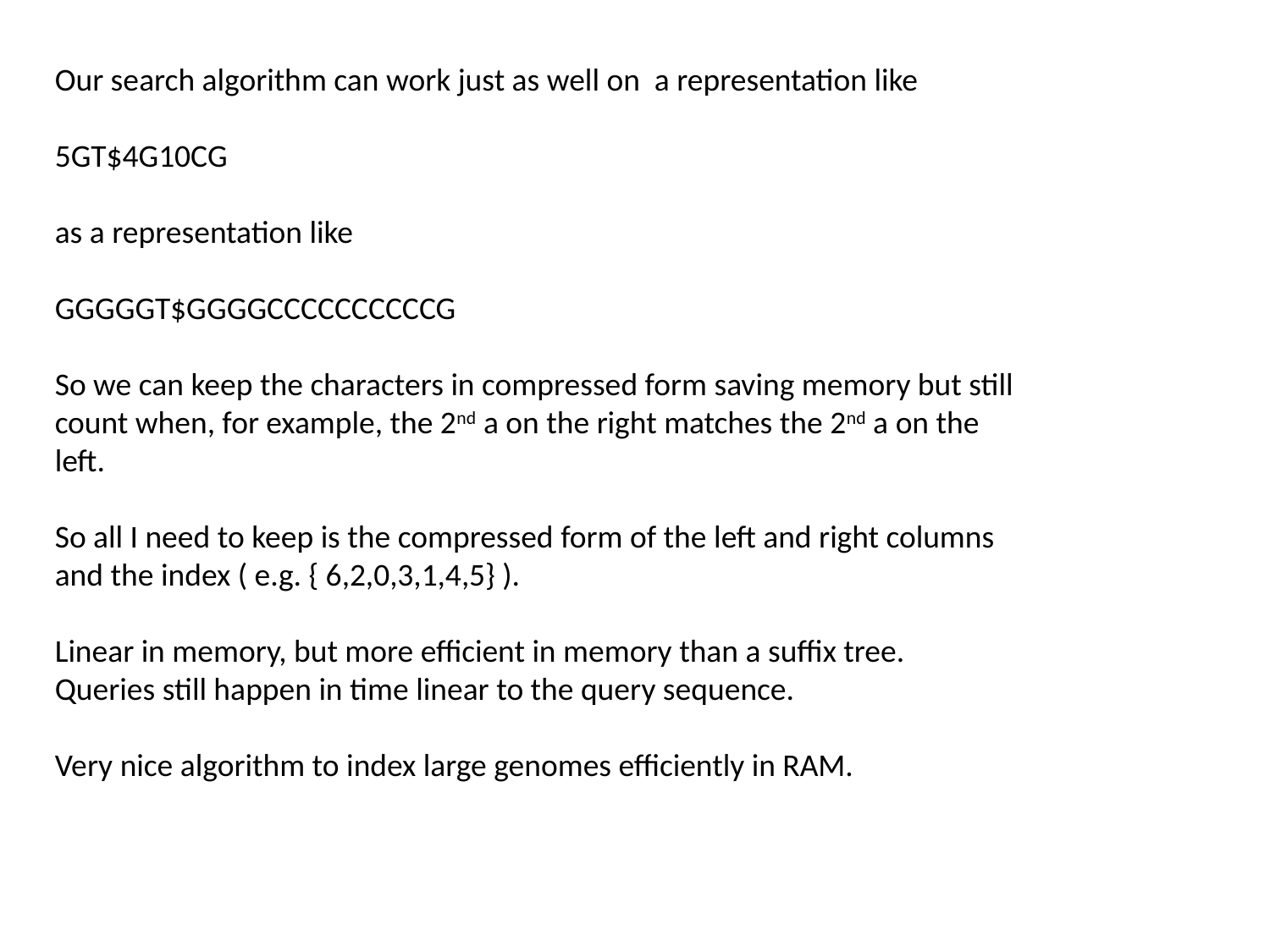

Our search algorithm can work just as well on  a representation like

5GT$4G10CG

as a representation like

GGGGGT$GGGGCCCCCCCCCCG

So we can keep the characters in compressed form saving memory but still
count when, for example, the 2nd a on the right matches the 2nd a on the left.

So all I need to keep is the compressed form of the left and right columns and the index ( e.g. { 6,2,0,3,1,4,5} ).

Linear in memory, but more efficient in memory than a suffix tree.
Queries still happen in time linear to the query sequence.

Very nice algorithm to index large genomes efficiently in RAM.